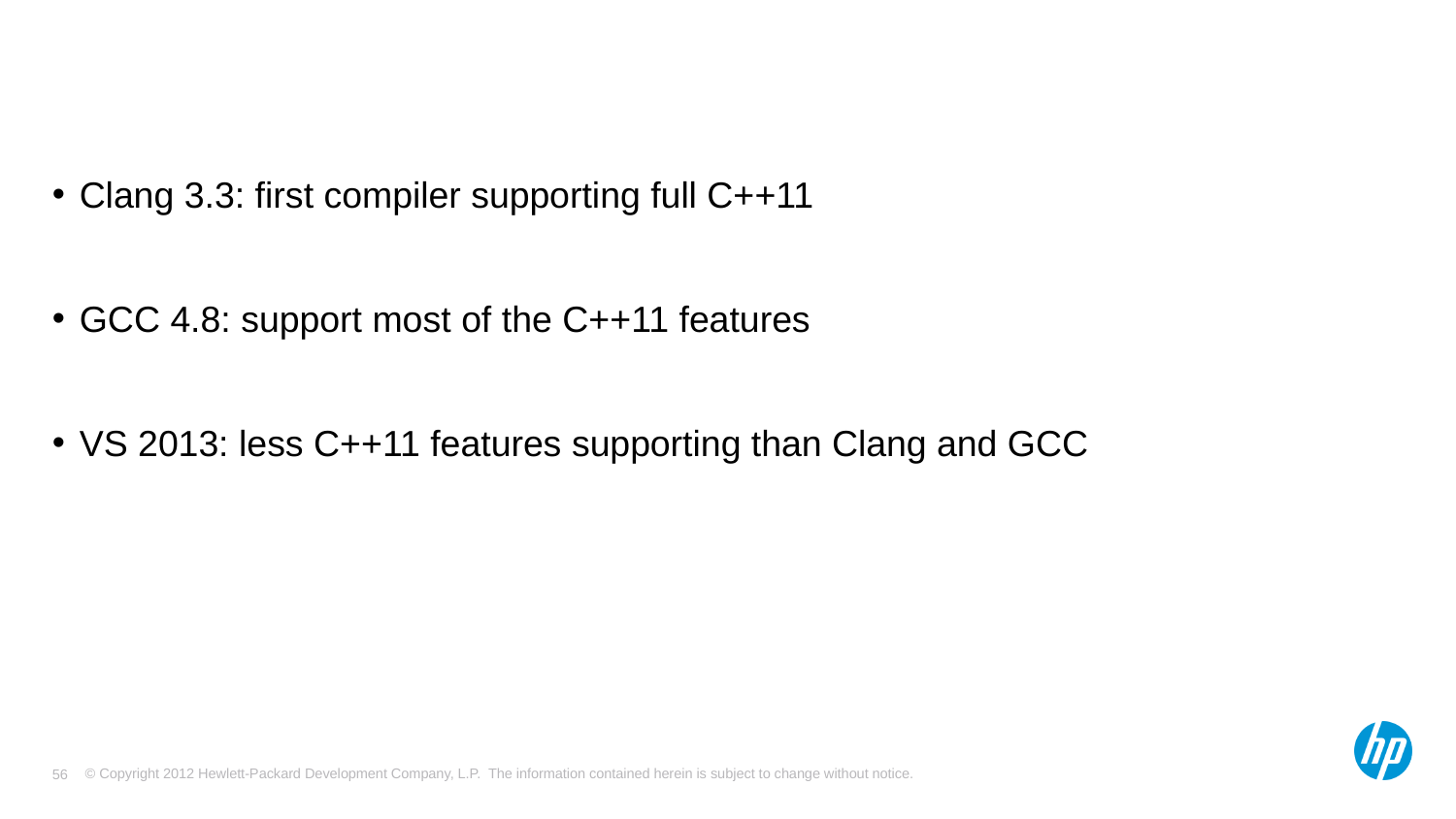

Clang 3.3: first compiler supporting full C++11

GCC 4.8: support most of the C++11 features

VS 2013: less C++11 features supporting than Clang and GCC